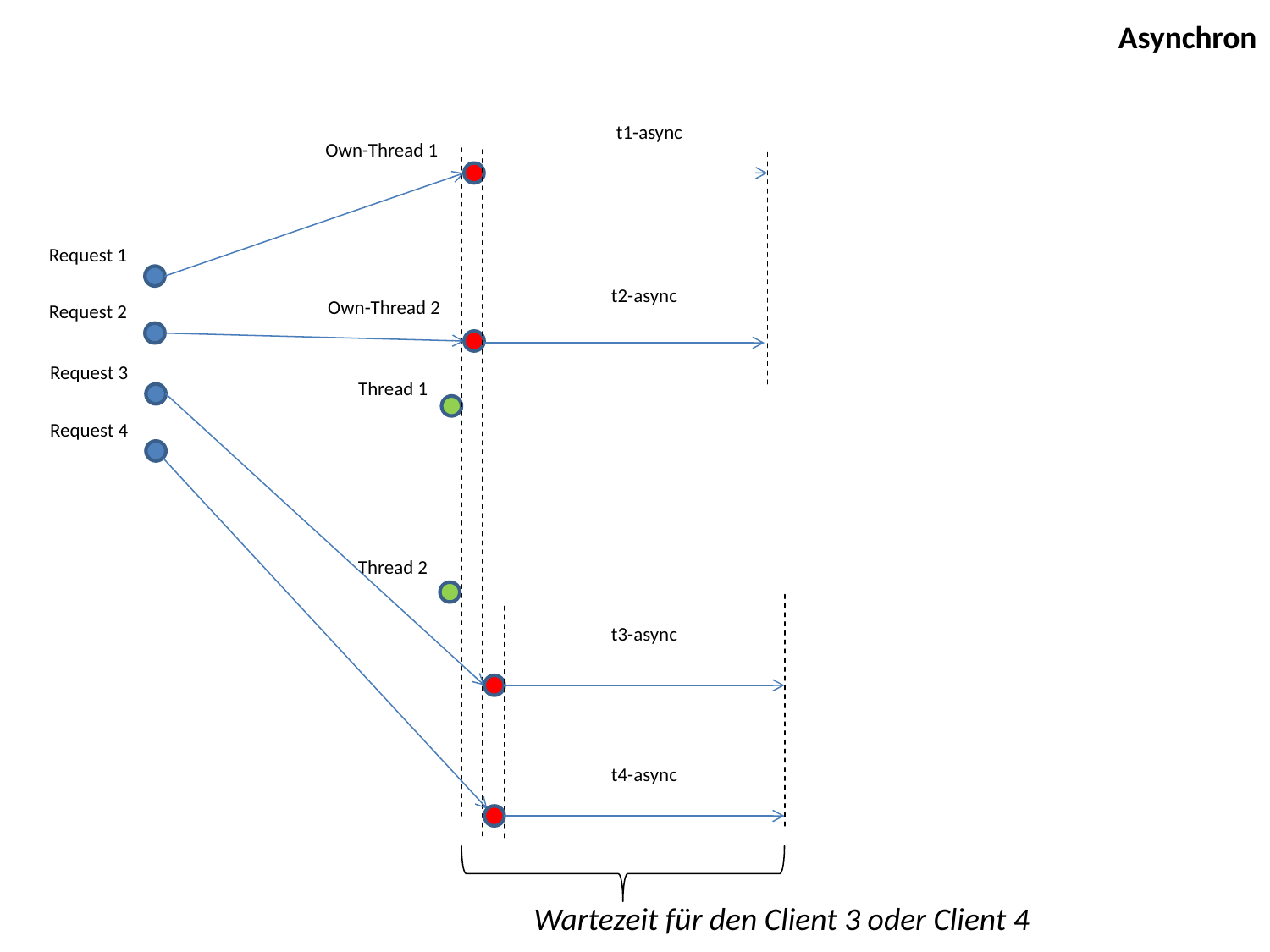

Asynchron
t1-async
Own-Thread 1

Request 1

t2-async
Own-Thread 2
Request 2

Request 3
Thread 1

Request 4

Thread 2

t3-async

t4-async

Wartezeit für den Client 3 oder Client 4